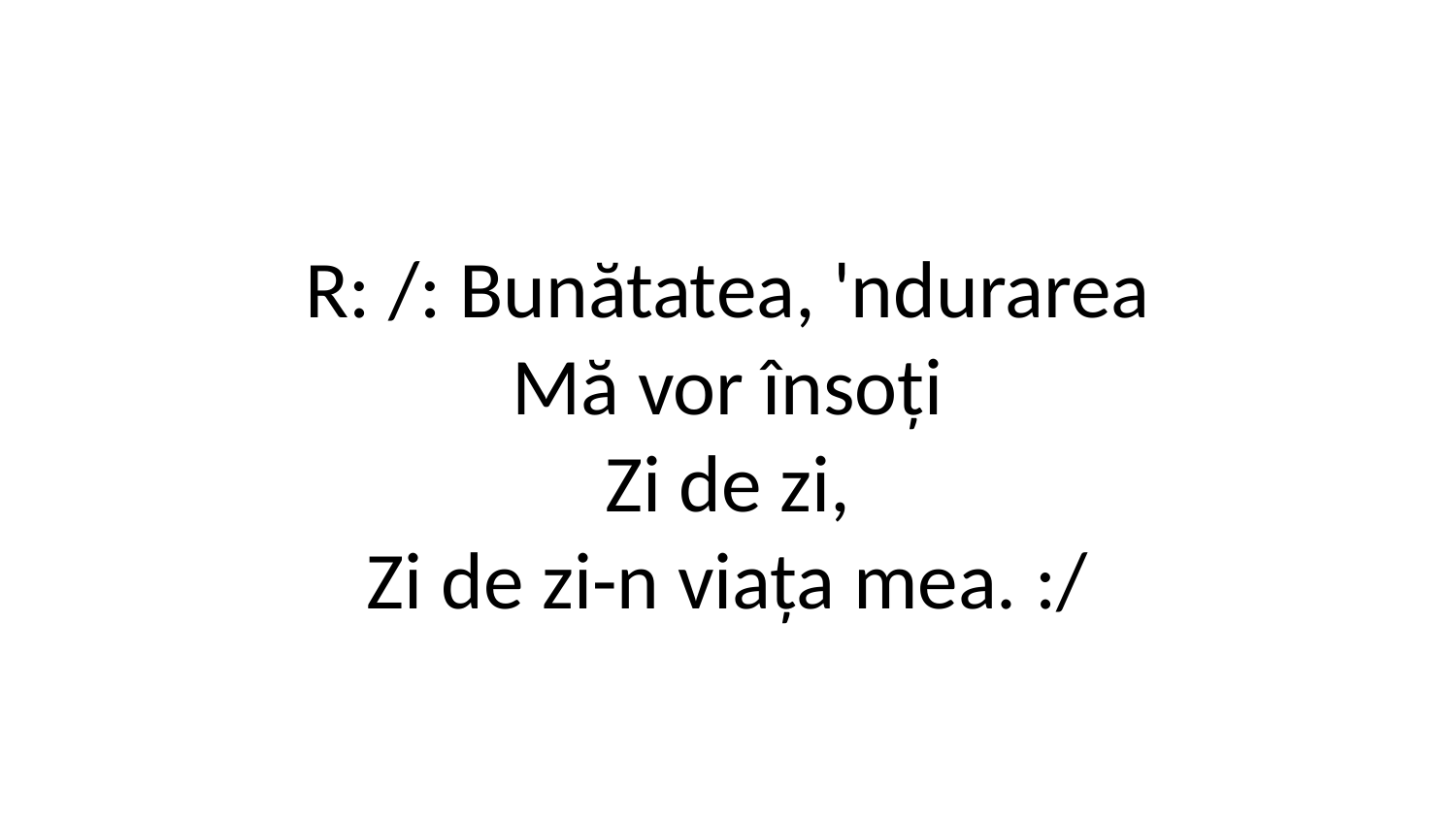

R: /: Bunătatea, 'ndurarea
Mă vor însoți
Zi de zi,
Zi de zi-n viața mea. :/